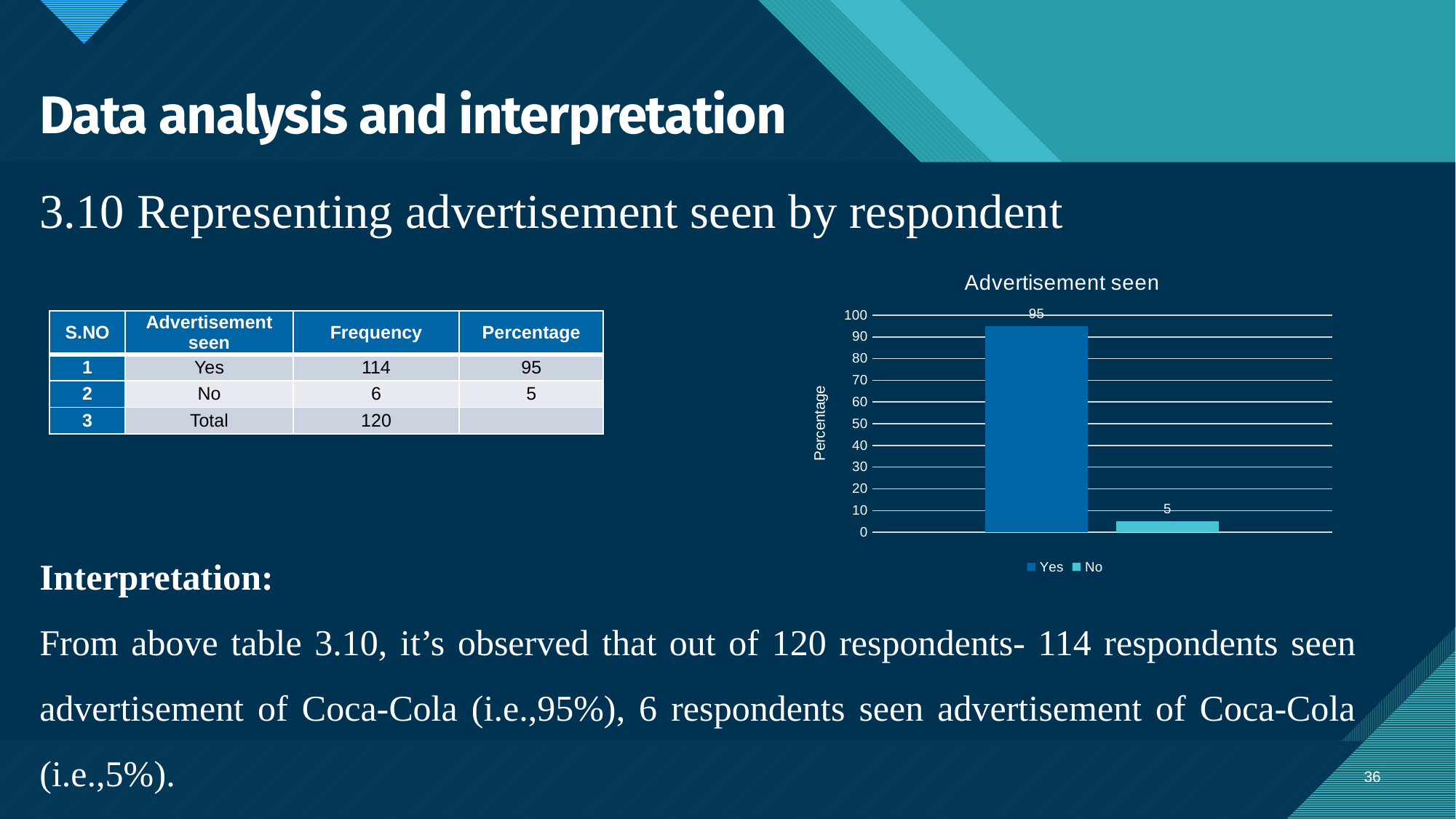

# Data analysis and interpretation
3.10 Representing advertisement seen by respondent

### Chart: Advertisement seen

| Category | Yes | No |
|---|---|---|
| 2 | 95.0 | 5.0 |
| S.NO | Advertisement seen | Frequency | Percentage |
| --- | --- | --- | --- |
| 1 | Yes | 114 | 95 |
| 2 | No | 6 | 5 |
| 3 | Total | 120 |  |
Interpretation:
From above table 3.10, it’s observed that out of 120 respondents- 114 respondents seen advertisement of Coca-Cola (i.e.,95%), 6 respondents seen advertisement of Coca-Cola (i.e.,5%).
36